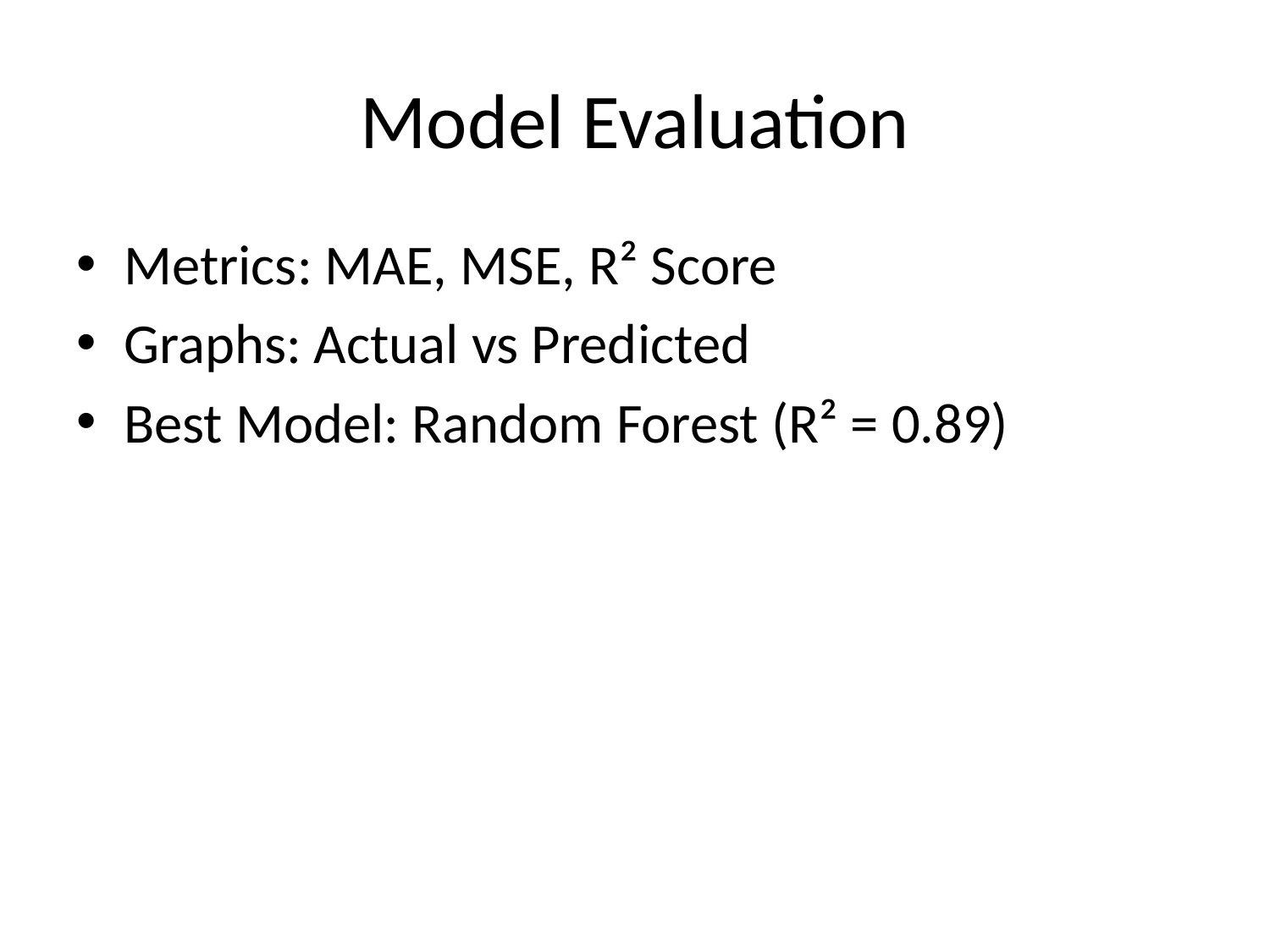

# Model Evaluation
Metrics: MAE, MSE, R² Score
Graphs: Actual vs Predicted
Best Model: Random Forest (R² = 0.89)